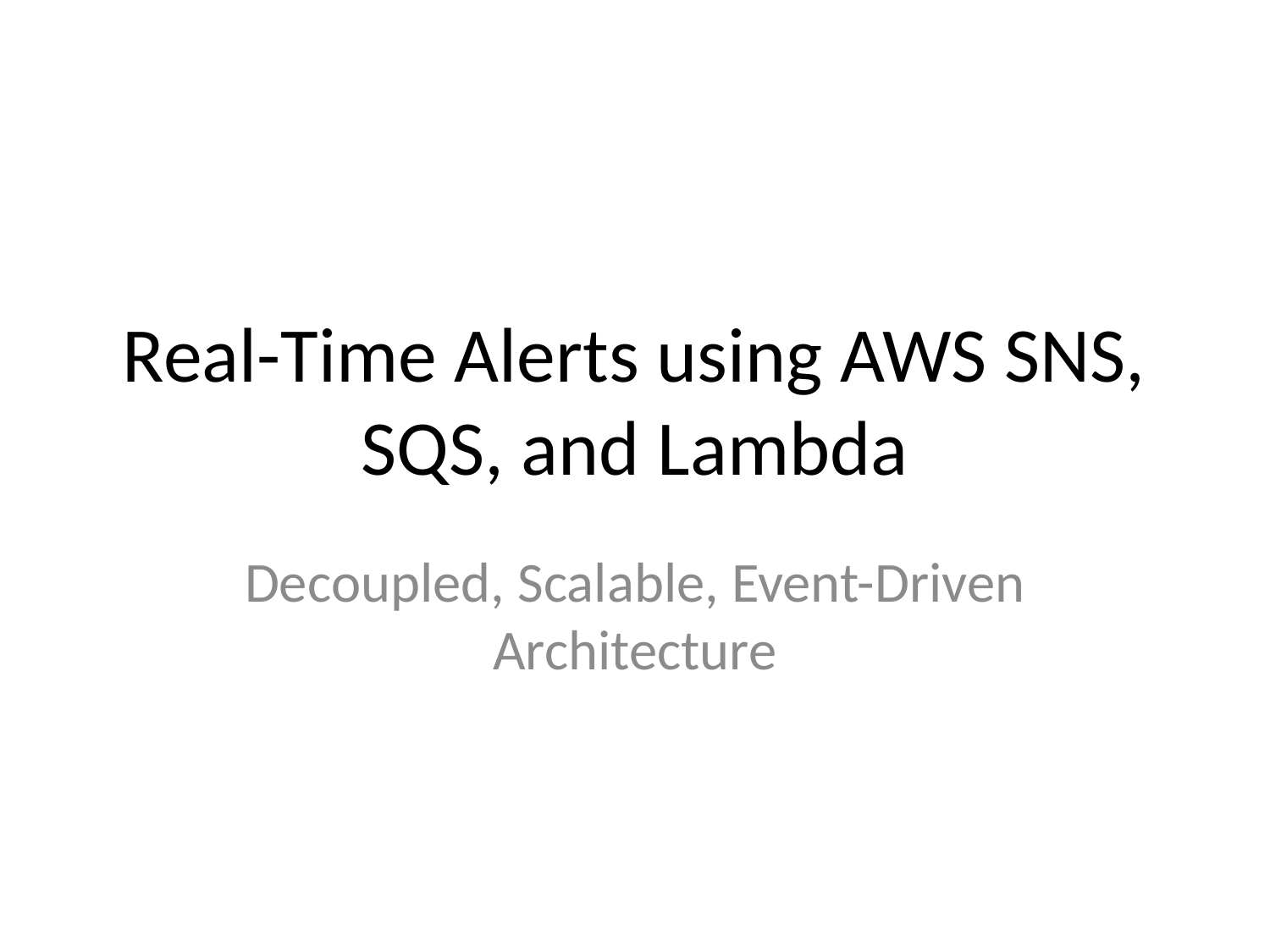

# Real-Time Alerts using AWS SNS, SQS, and Lambda
Decoupled, Scalable, Event-Driven Architecture